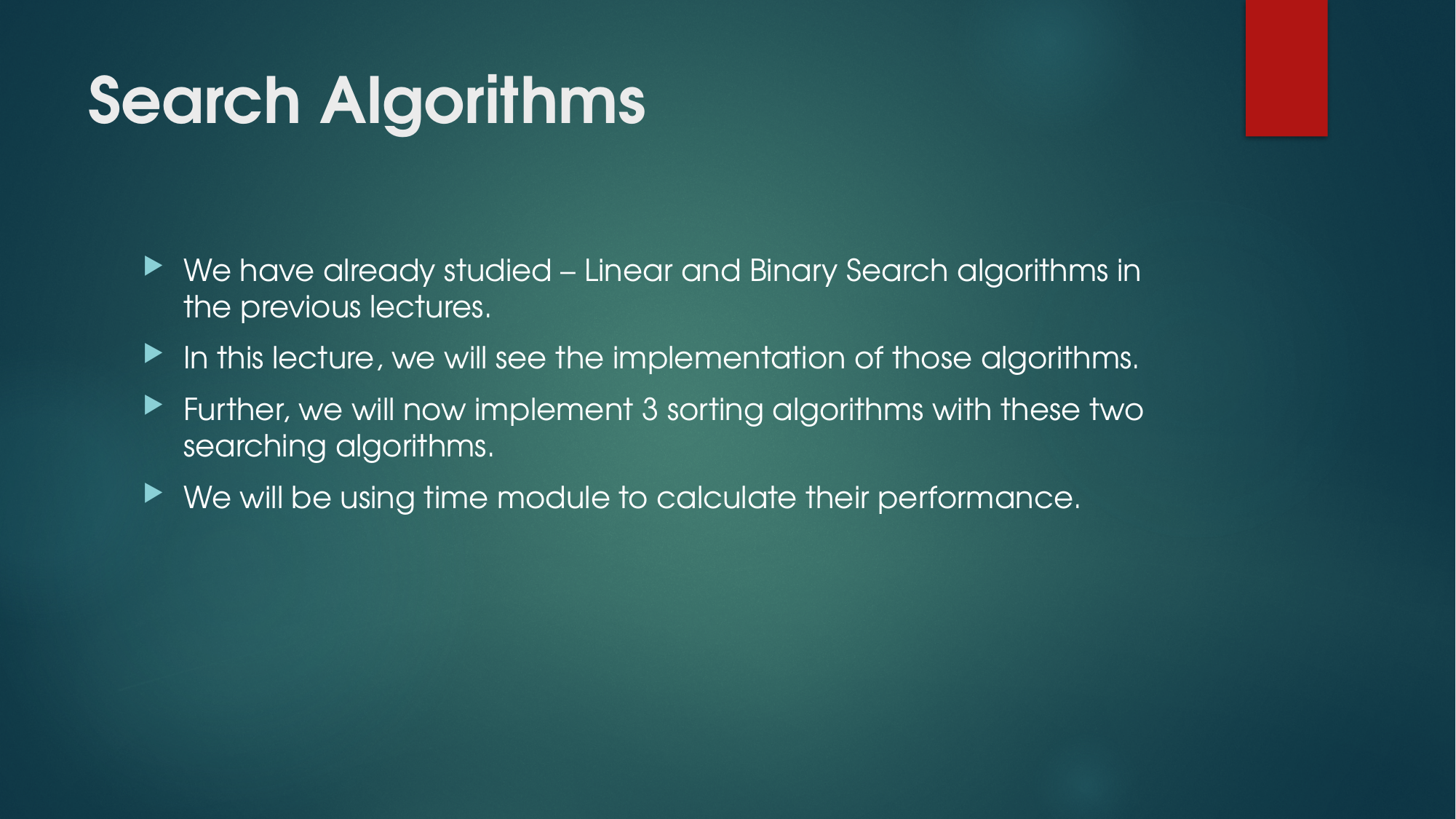

# Search Algorithms
We have already studied – Linear and Binary Search algorithms in the previous lectures.
In this lecture, we will see the implementation of those algorithms.
Further, we will now implement 3 sorting algorithms with these two searching algorithms.
We will be using time module to calculate their performance.